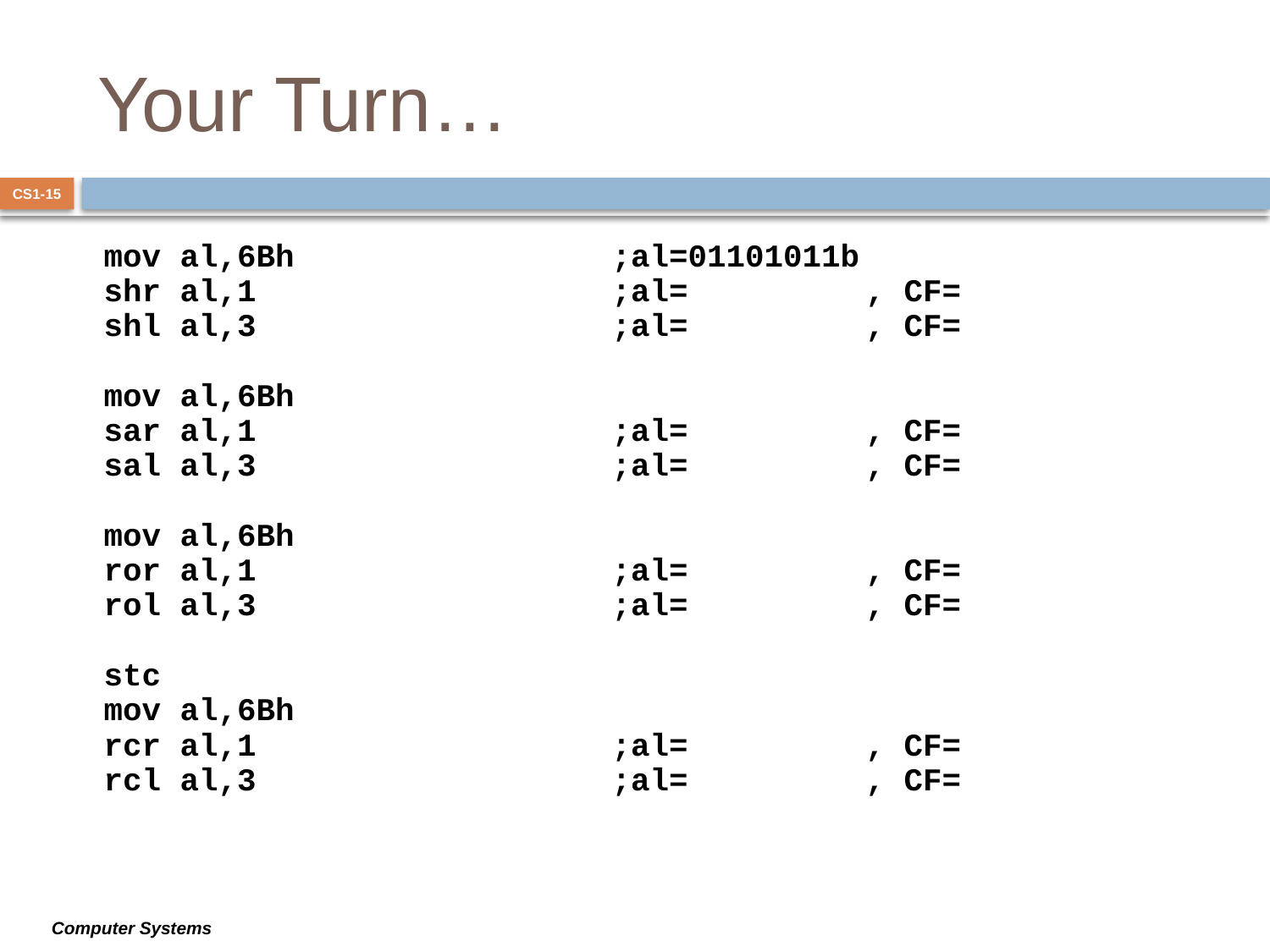

# Your Turn…
CS1-15
mov al,6Bh	;al=01101011b
shr al,1	;al= 		, CF=
shl al,3	;al= 		, CF=

mov al,6Bh
sar al,1	;al= 		, CF=
sal al,3	;al= 		, CF=

mov al,6Bh
ror al,1	;al= 		, CF=
rol al,3	;al= 		, CF=

stc
mov al,6Bh
rcr al,1	;al= 		, CF=
rcl al,3	;al= 		, CF=